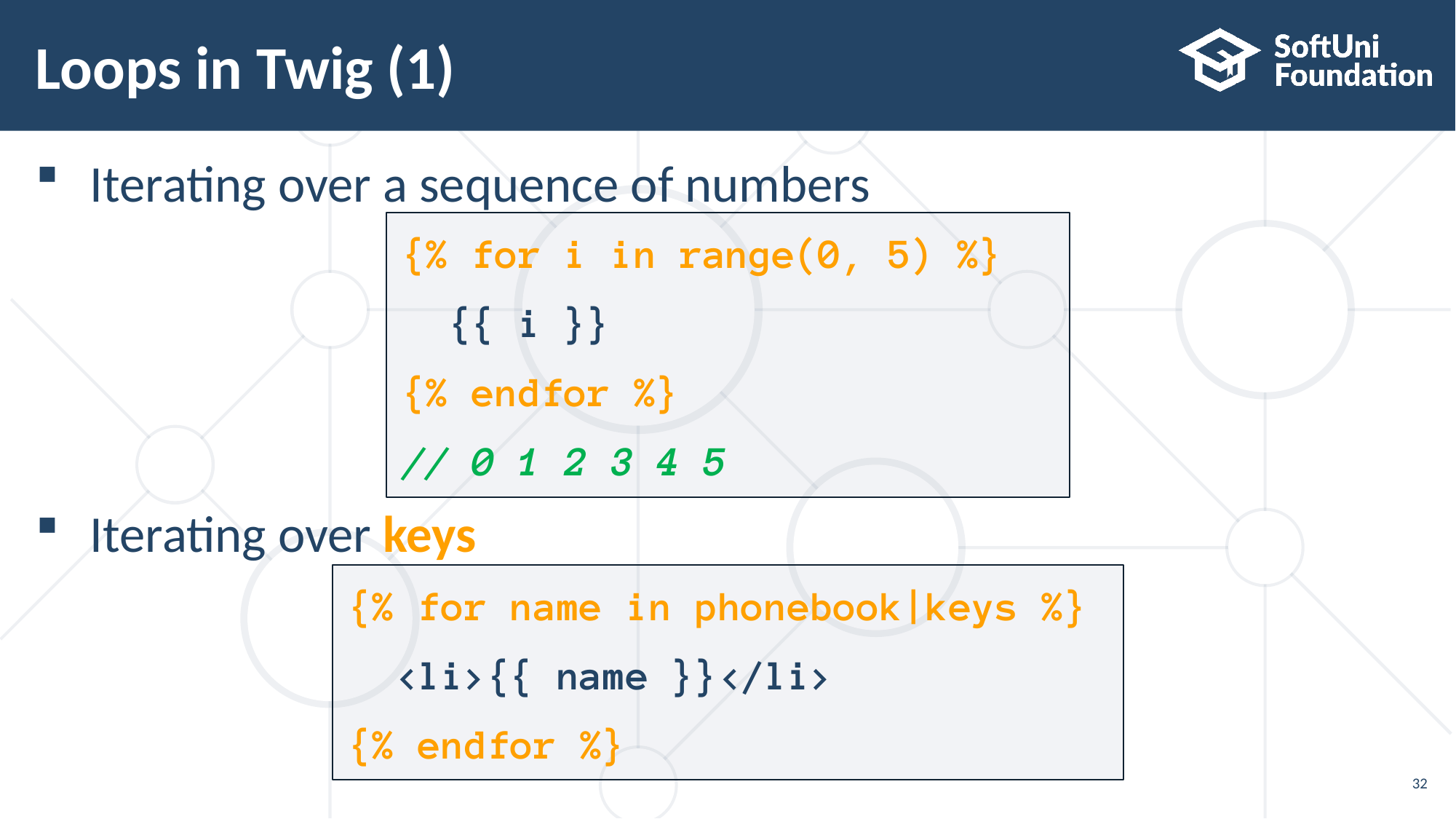

# Loops in Twig (1)
Iterating over a sequence of numbers

Iterating over keys
{% for i in range(0, 5) %}
  {{ i }}
{% endfor %}
// 0 1 2 3 4 5
{% for name in phonebook|keys %}
  <li>{{ name }}</li>
{% endfor %}
32